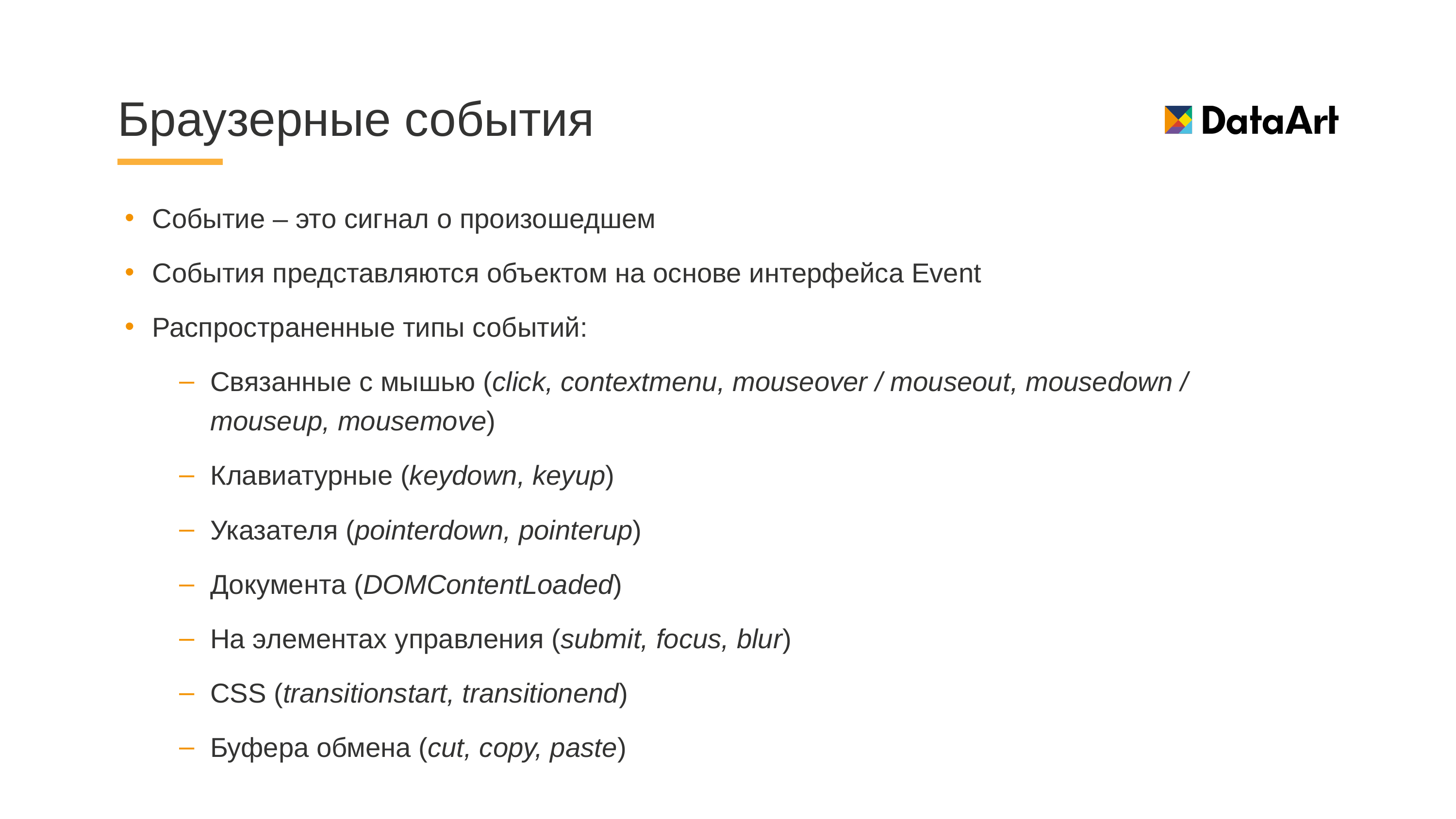

# Браузерные события
Событие – это сигнал о произошедшем
События представляются объектом на основе интерфейса Event
Распространенные типы событий:
Связанные с мышью (click, contextmenu, mouseover / mouseout, mousedown / mouseup, mousemove)
Клавиатурные (keydown, keyup)
Указателя (pointerdown, pointerup)
Документа (DOMContentLoaded)
На элементах управления (submit, focus, blur)
CSS (transitionstart, transitionend)
Буфера обмена (cut, copy, paste)